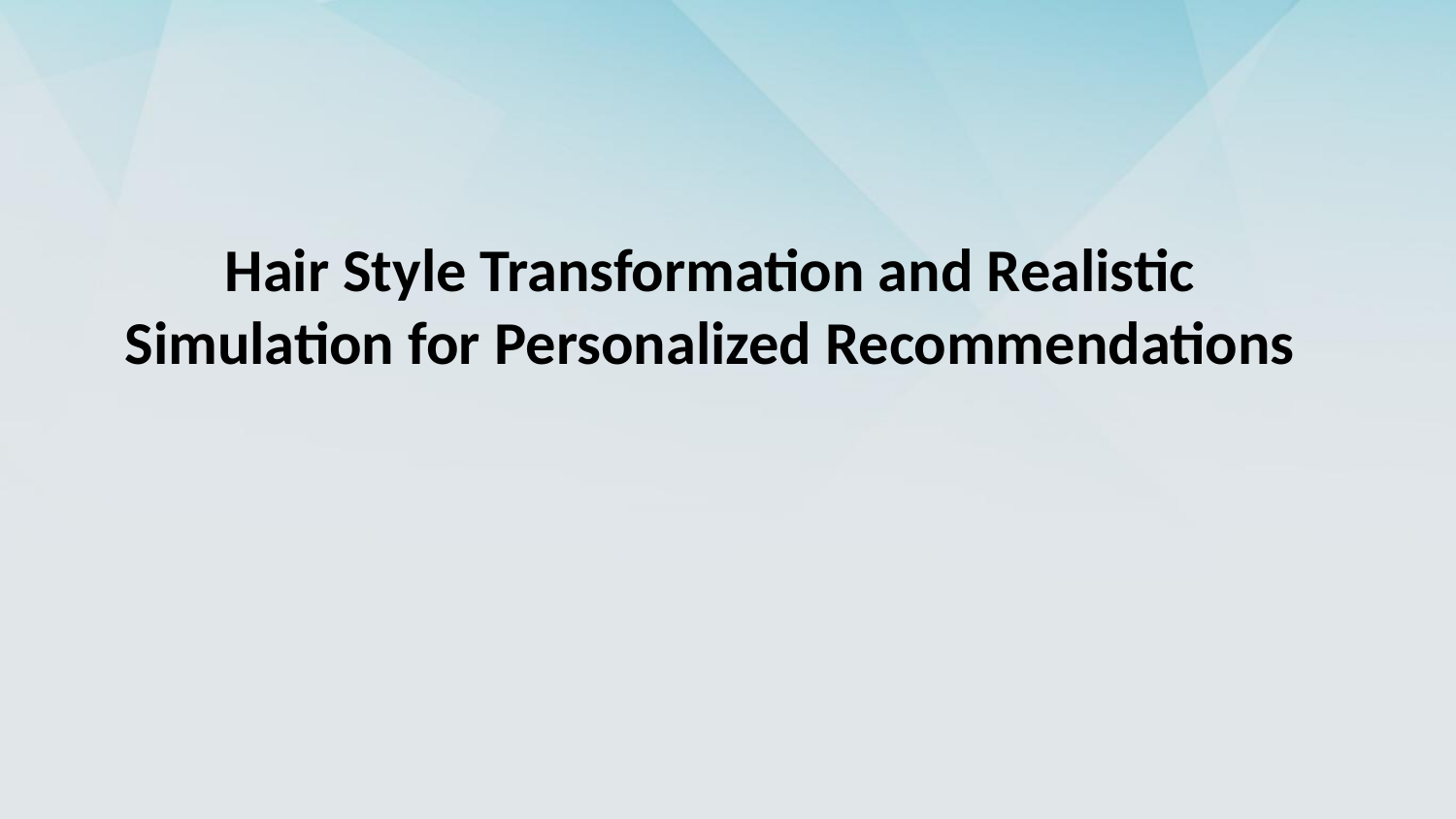

Hair Style Transformation and Realistic Simulation for Personalized Recommendations